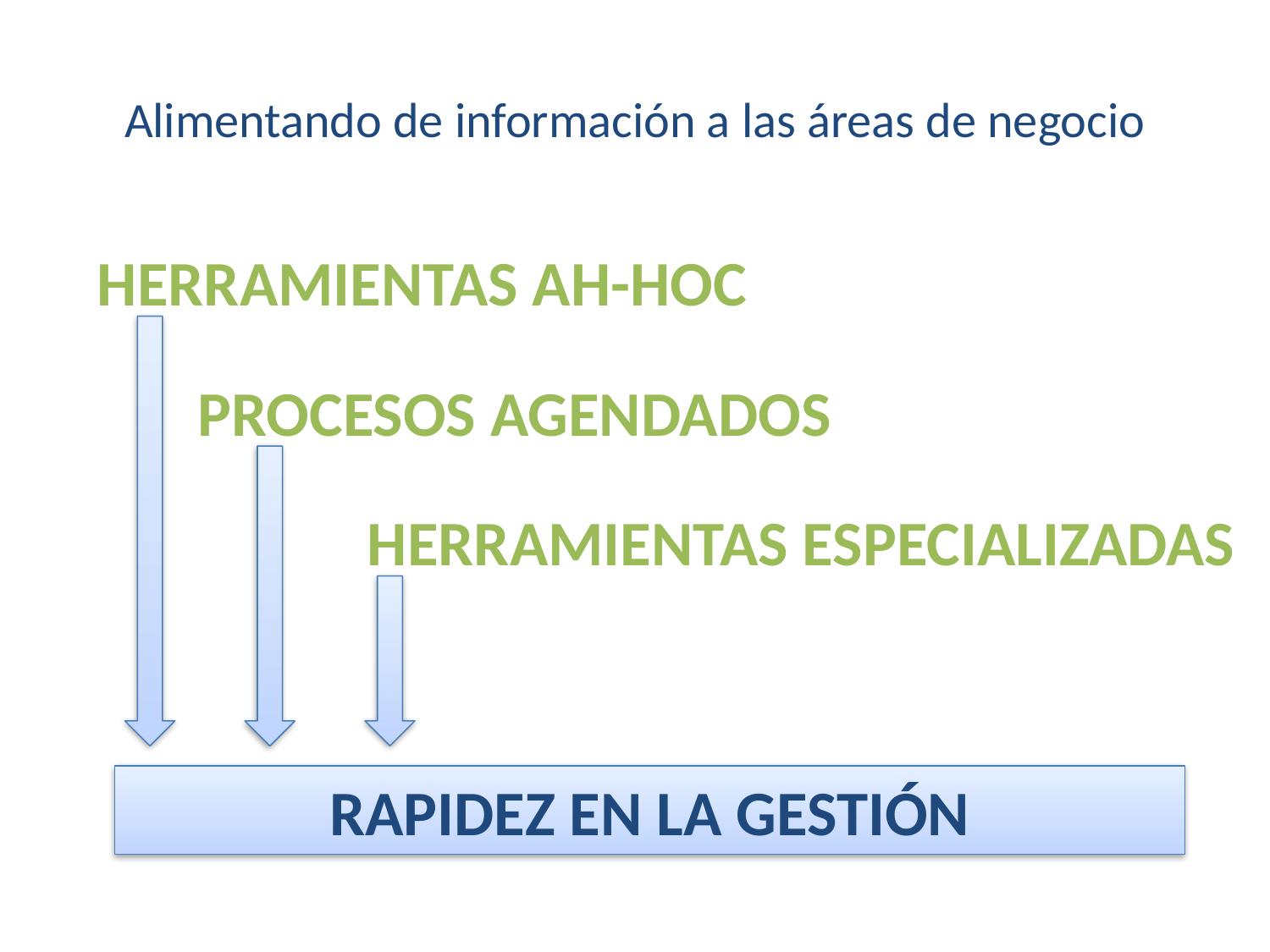

# Alimentando de información a las áreas de negocio
HERRAMIENTAS AH-HOC

PROCESOS AGENDADOS

HERRAMIENTAS ESPECIALIZADAS

RAPIDEZ EN LA GESTIÓN